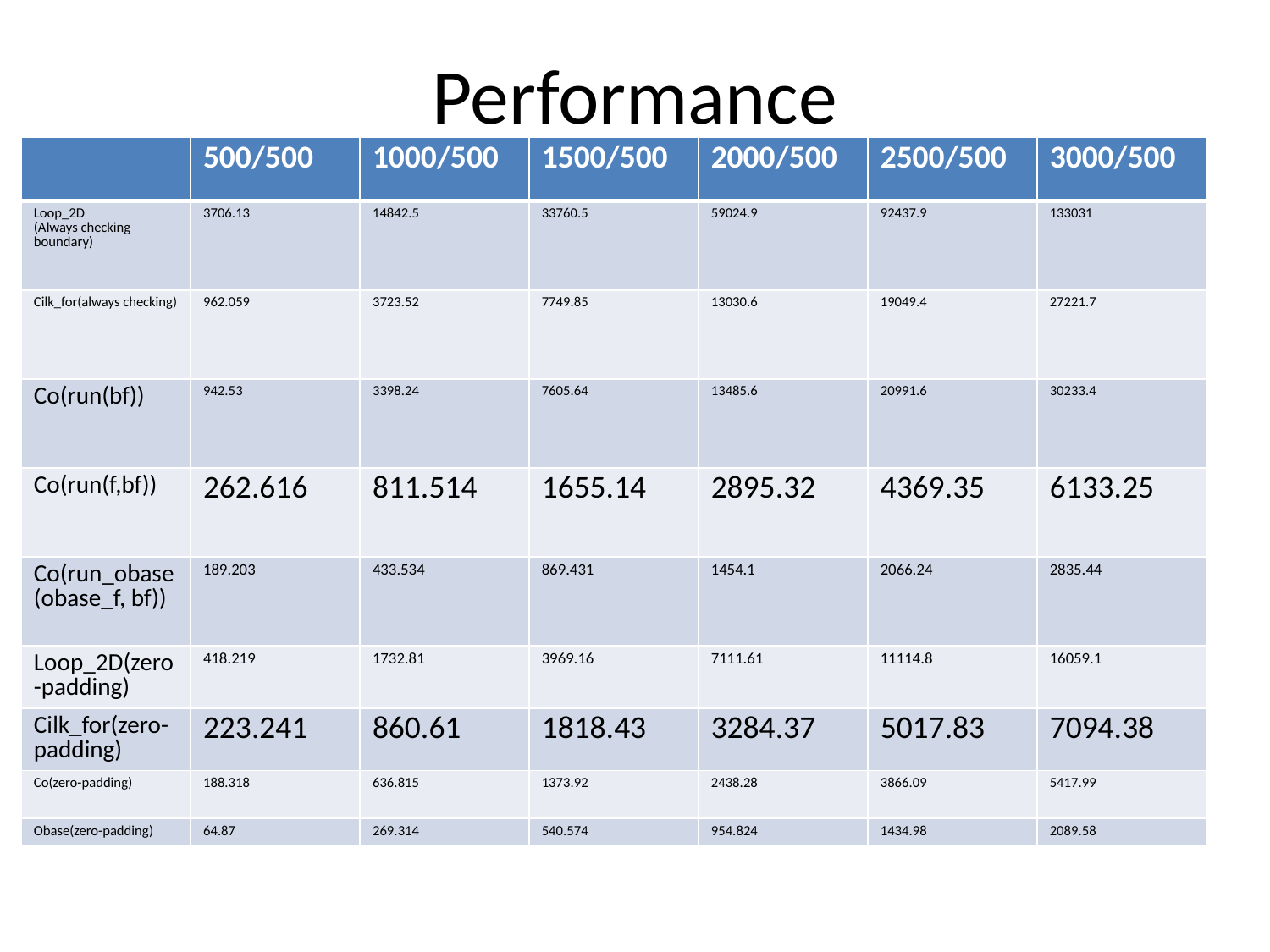

# Performance
|  | 500/500 | 1000/500 | 1500/500 | 2000/500 | 2500/500 | 3000/500 |
| --- | --- | --- | --- | --- | --- | --- |
| Loop\_2D (Always checking boundary) | 3706.13 | 14842.5 | 33760.5 | 59024.9 | 92437.9 | 133031 |
| Cilk\_for(always checking) | 962.059 | 3723.52 | 7749.85 | 13030.6 | 19049.4 | 27221.7 |
| Co(run(bf)) | 942.53 | 3398.24 | 7605.64 | 13485.6 | 20991.6 | 30233.4 |
| Co(run(f,bf)) | 262.616 | 811.514 | 1655.14 | 2895.32 | 4369.35 | 6133.25 |
| Co(run\_obase(obase\_f, bf)) | 189.203 | 433.534 | 869.431 | 1454.1 | 2066.24 | 2835.44 |
| Loop\_2D(zero-padding) | 418.219 | 1732.81 | 3969.16 | 7111.61 | 11114.8 | 16059.1 |
| Cilk\_for(zero-padding) | 223.241 | 860.61 | 1818.43 | 3284.37 | 5017.83 | 7094.38 |
| Co(zero-padding) | 188.318 | 636.815 | 1373.92 | 2438.28 | 3866.09 | 5417.99 |
| Obase(zero-padding) | 64.87 | 269.314 | 540.574 | 954.824 | 1434.98 | 2089.58 |